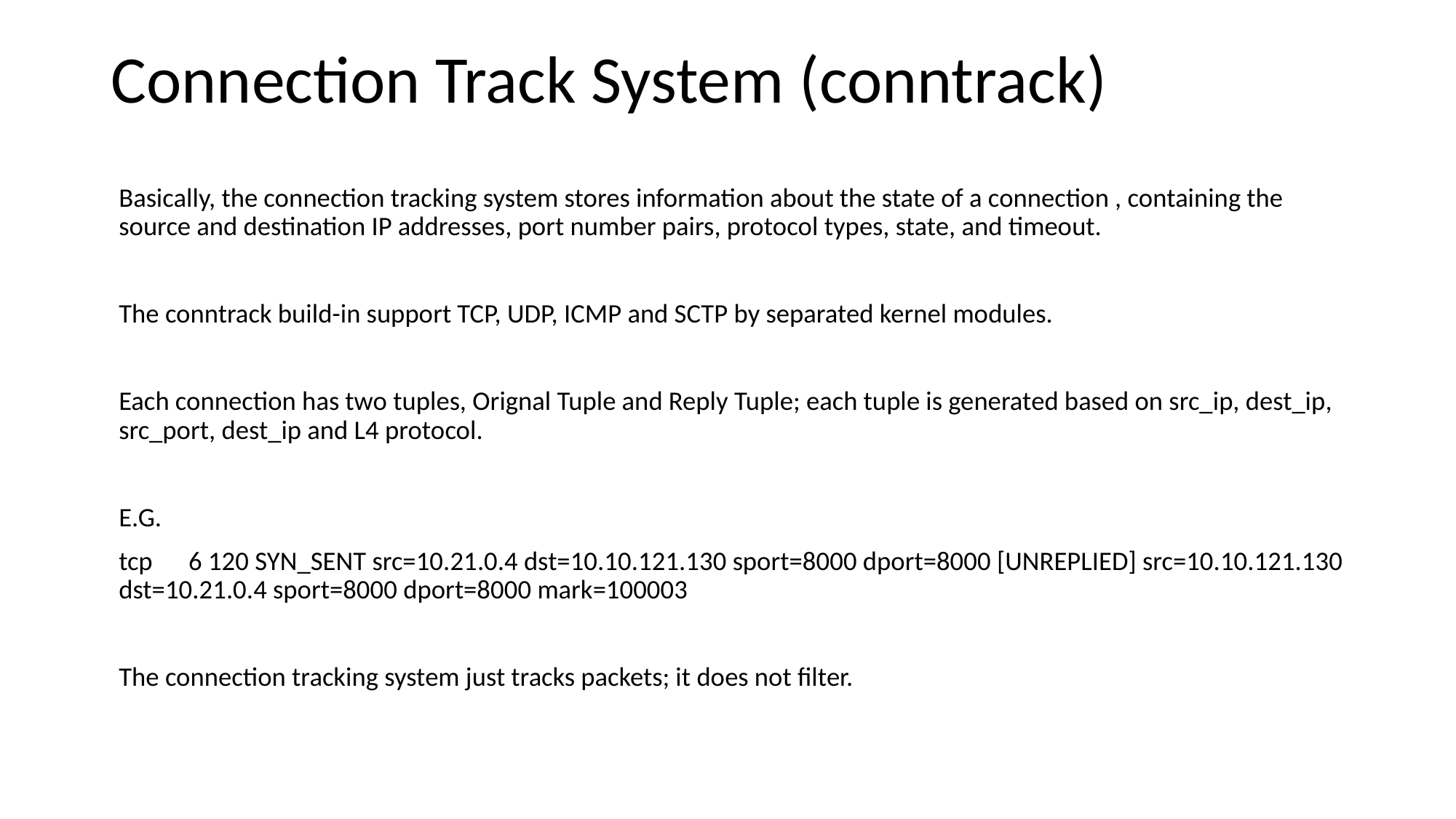

# Connection Track System (conntrack)
Basically, the connection tracking system stores information about the state of a connection , containing the source and destination IP addresses, port number pairs, protocol types, state, and timeout.

The conntrack build-in support TCP, UDP, ICMP and SCTP by separated kernel modules.

Each connection has two tuples, Orignal Tuple and Reply Tuple; each tuple is generated based on src_ip, dest_ip, src_port, dest_ip and L4 protocol.

E.G.
tcp      6 120 SYN_SENT src=10.21.0.4 dst=10.10.121.130 sport=8000 dport=8000 [UNREPLIED] src=10.10.121.130 dst=10.21.0.4 sport=8000 dport=8000 mark=100003

The connection tracking system just tracks packets; it does not filter.